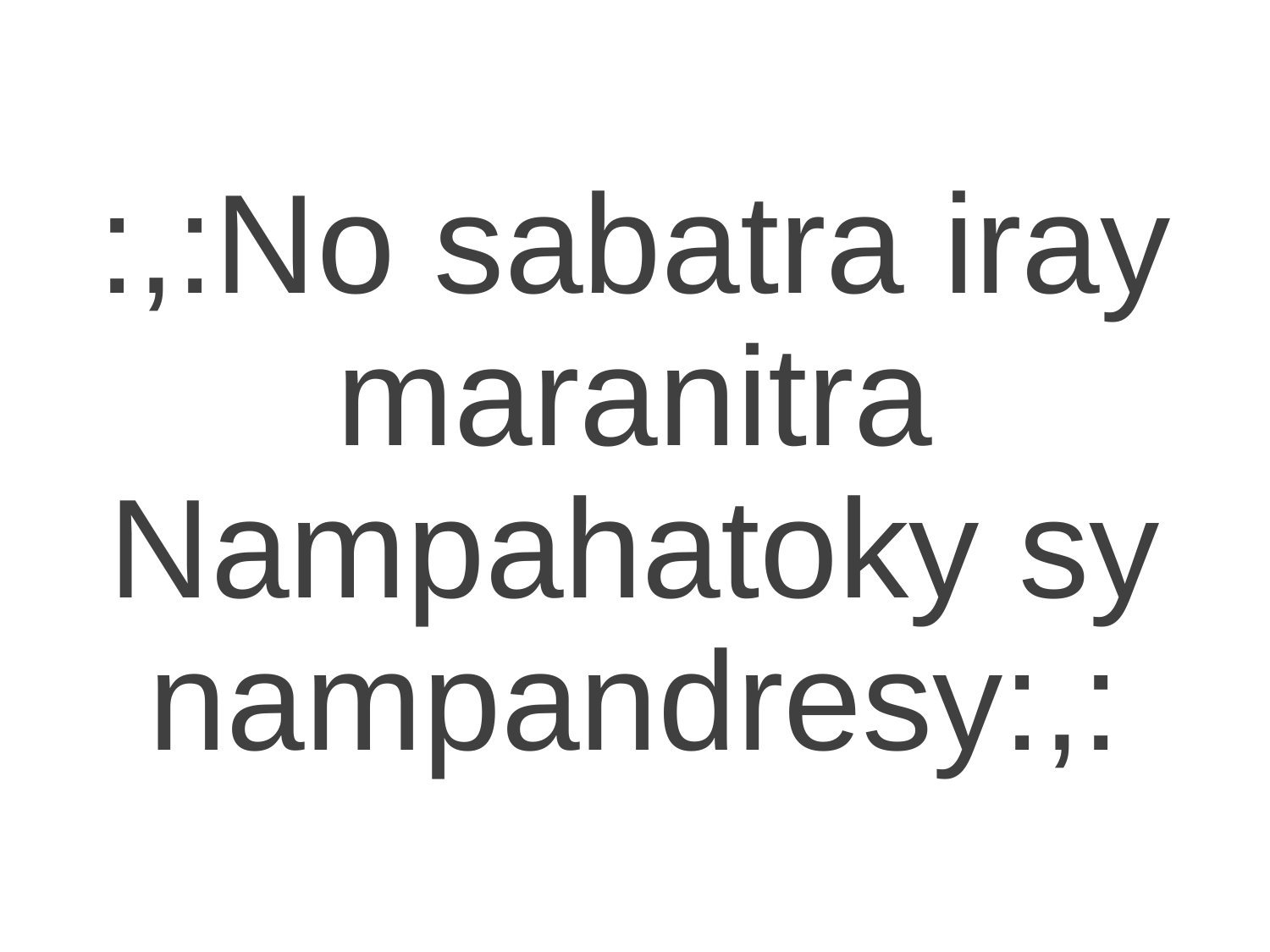

:,:No sabatra iray maranitra
Nampahatoky sy nampandresy:,: